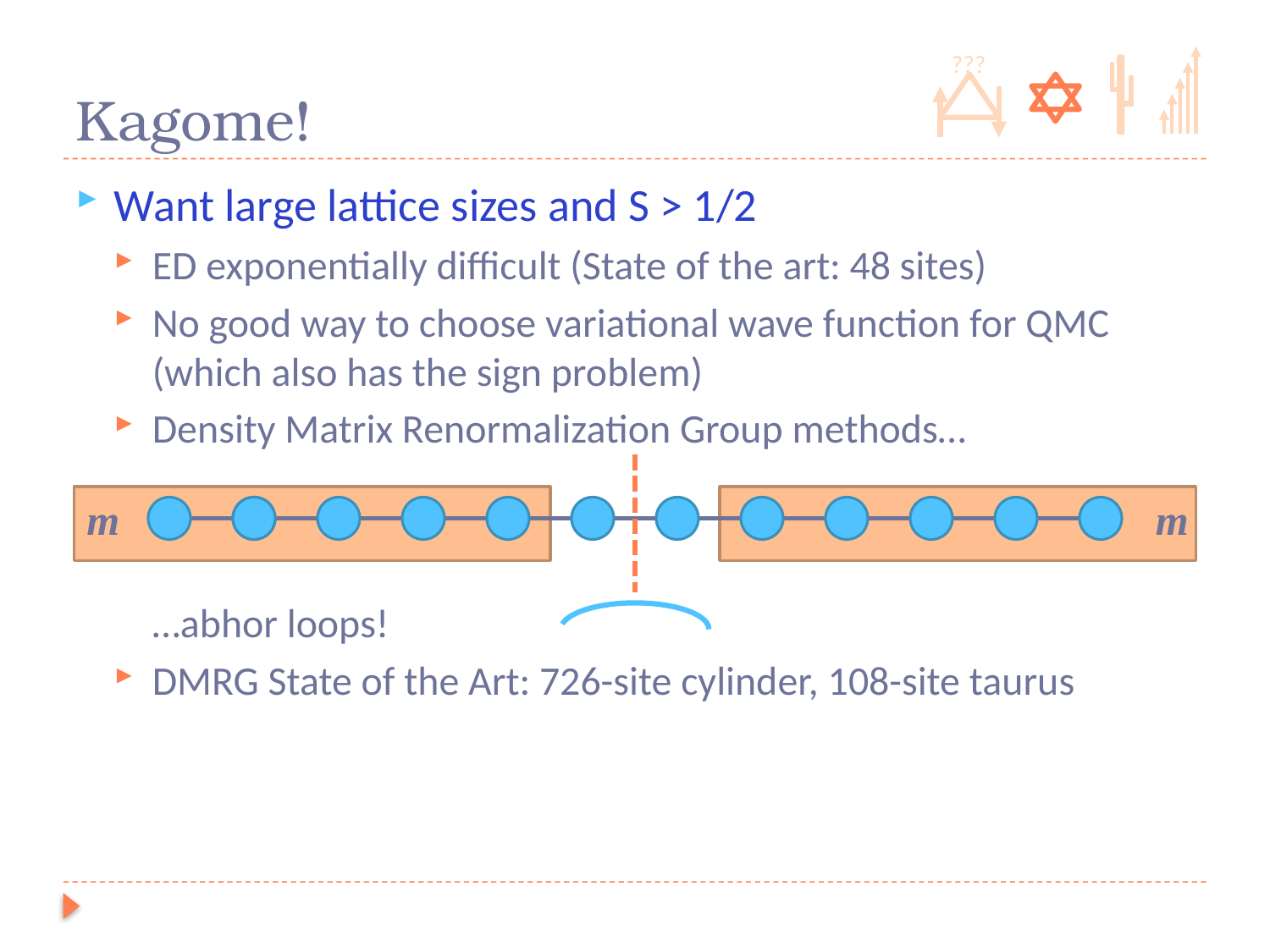

# Kagome!
???

Want large lattice sizes and S > 1/2
ED exponentially difficult (State of the art: 48 sites)
No good way to choose variational wave function for QMC (which also has the sign problem)
Density Matrix Renormalization Group methods…
…abhor loops!
DMRG State of the Art: 726-site cylinder, 108-site taurus

m

m